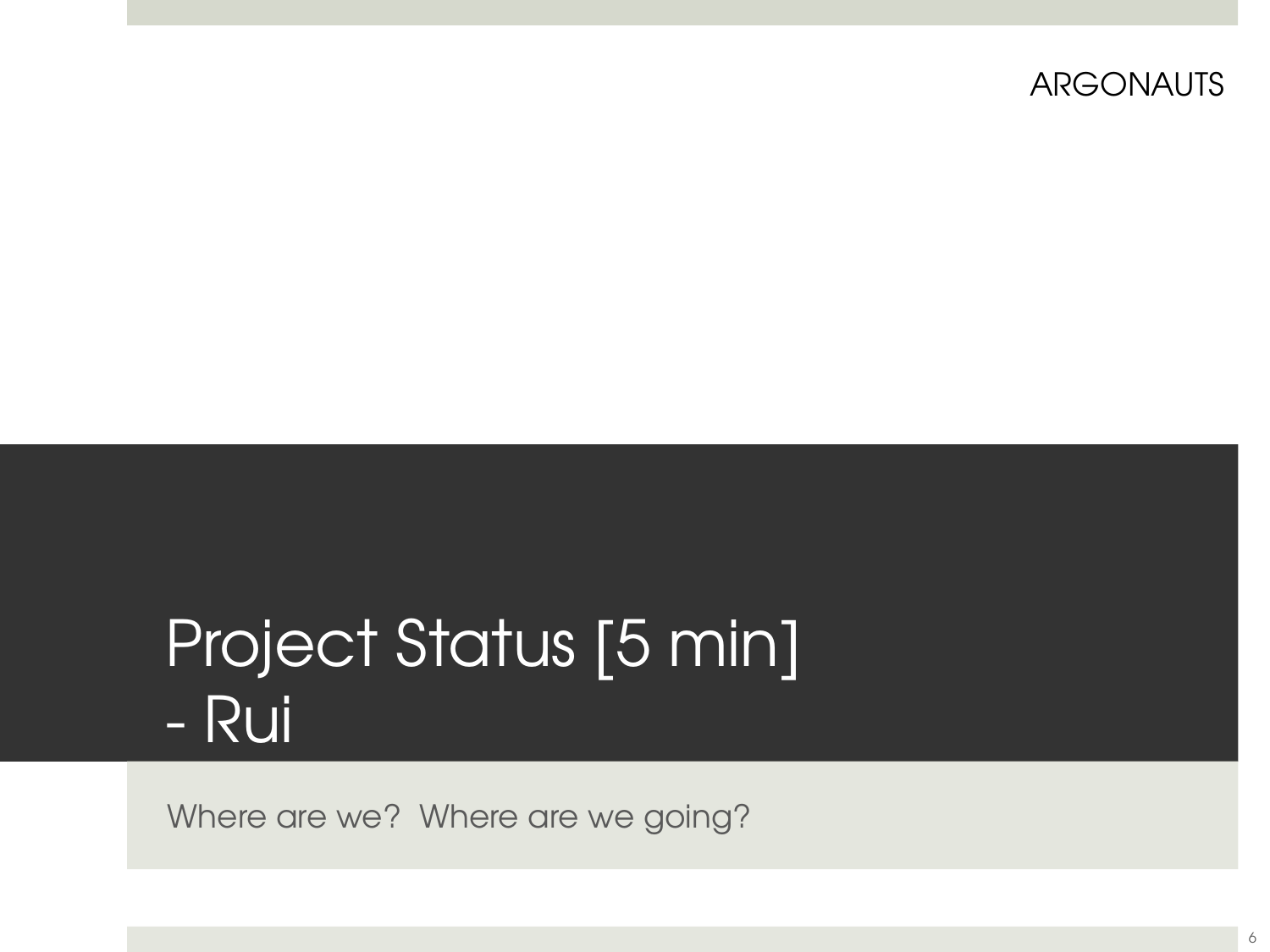

ARGONAUTS
# Project Status [5 min] - Rui
Where are we?  Where are we going?
6